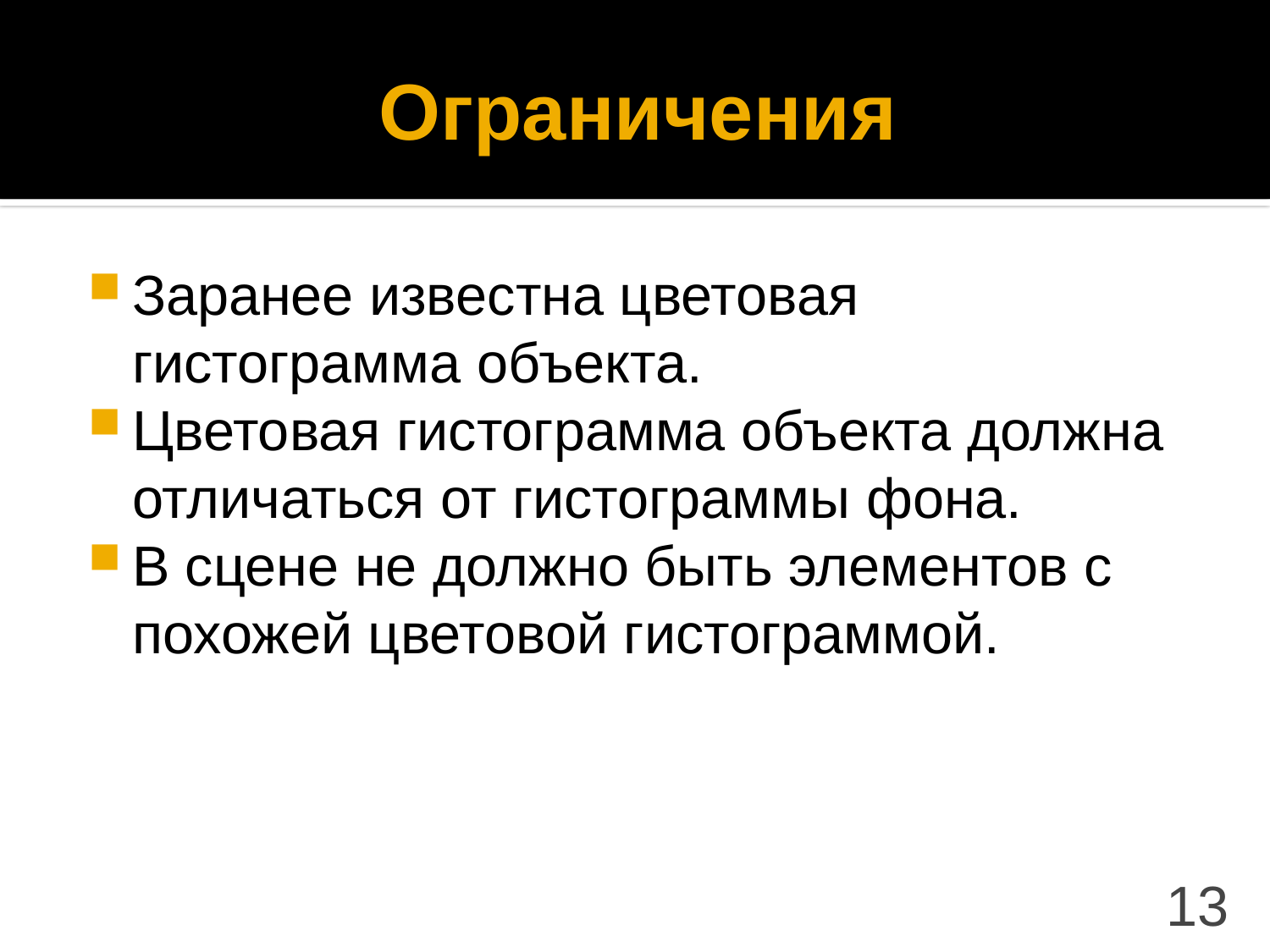

# Ограничения
Заранее известна цветовая гистограмма объекта.
Цветовая гистограмма объекта должна отличаться от гистограммы фона.
В сцене не должно быть элементов с похожей цветовой гистограммой.

13